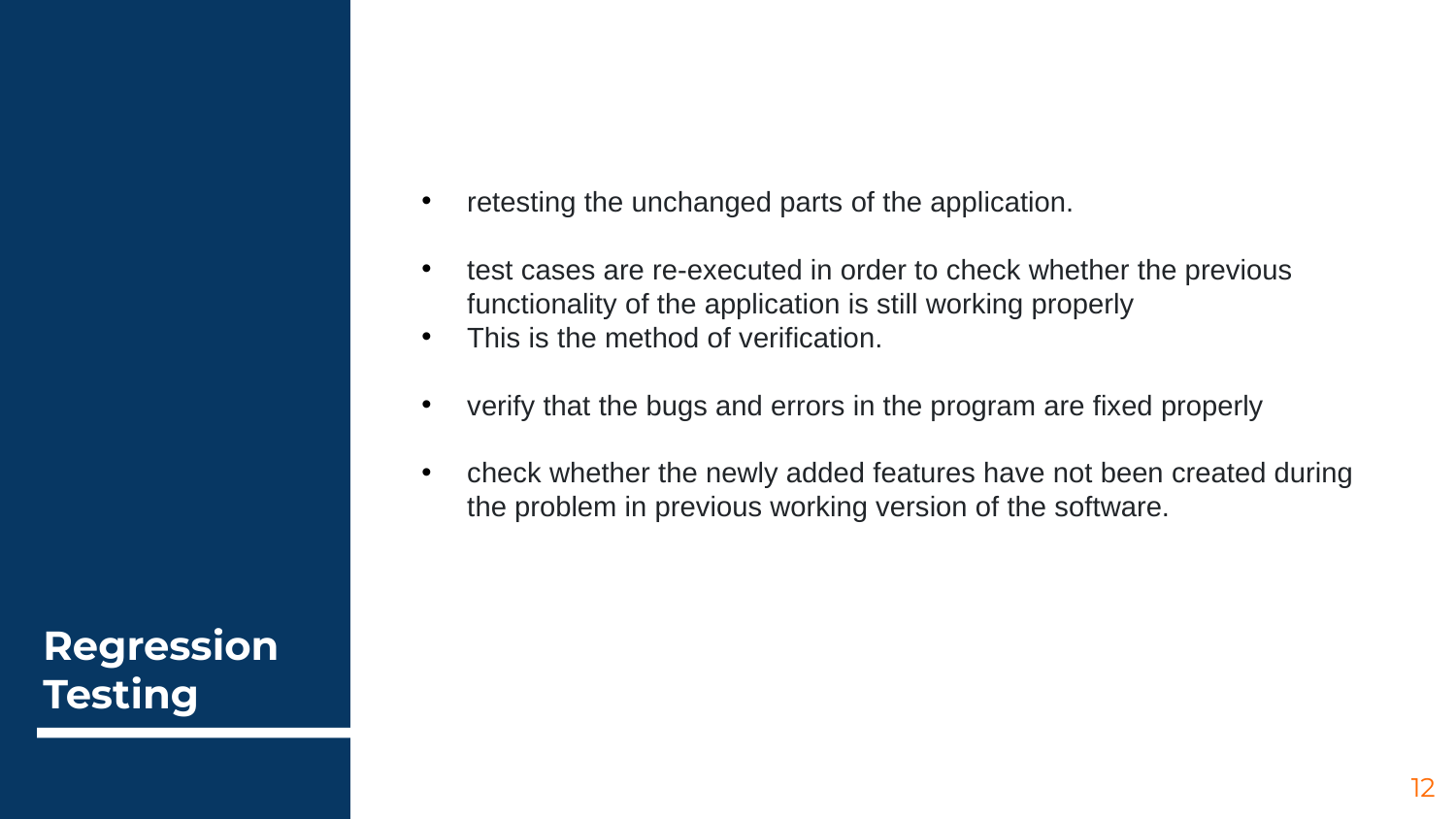

retesting the unchanged parts of the application.

test cases are re-executed in order to check whether the previous functionality of the application is still working properly
This is the method of verification.

verify that the bugs and errors in the program are fixed properly

check whether the newly added features have not been created during the problem in previous working version of the software.

# Regression Testing
12